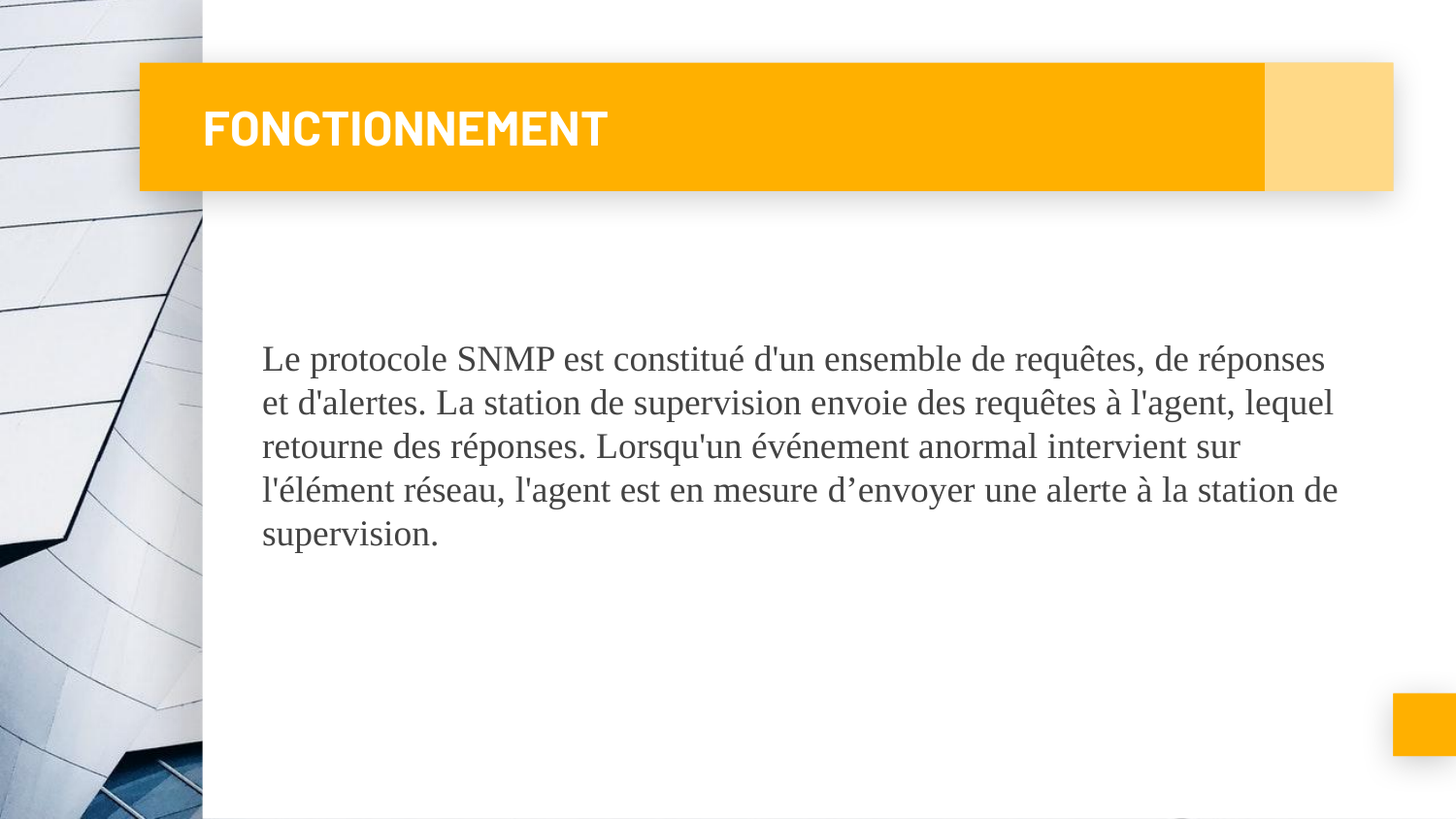

# FONCTIONNEMENT
Le protocole SNMP est constitué d'un ensemble de requêtes, de réponses et d'alertes. La station de supervision envoie des requêtes à l'agent, lequel retourne des réponses. Lorsqu'un événement anormal intervient sur l'élément réseau, l'agent est en mesure d’envoyer une alerte à la station de supervision.

14